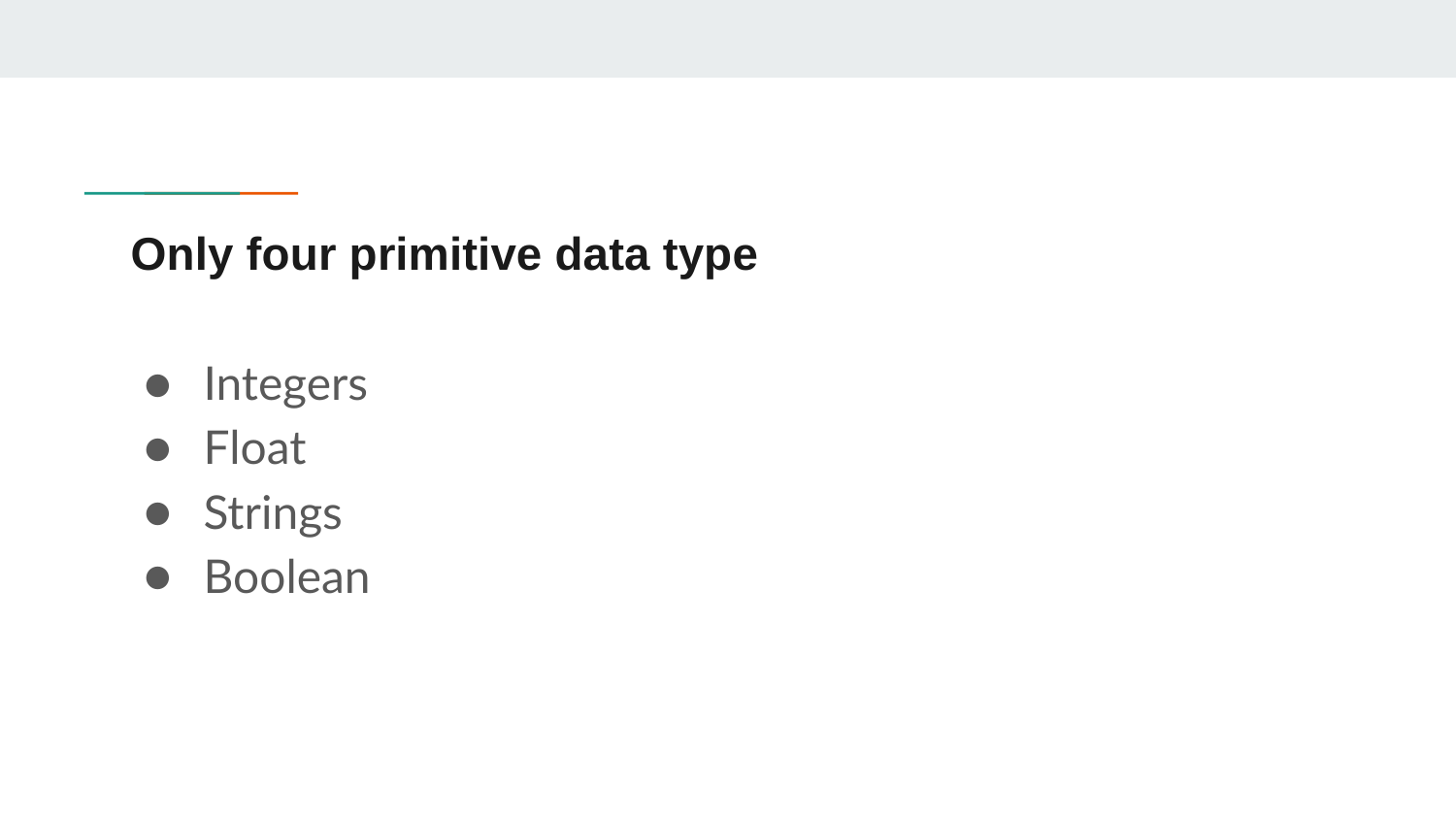

# Only four primitive data type
Integers
Float
Strings
Boolean